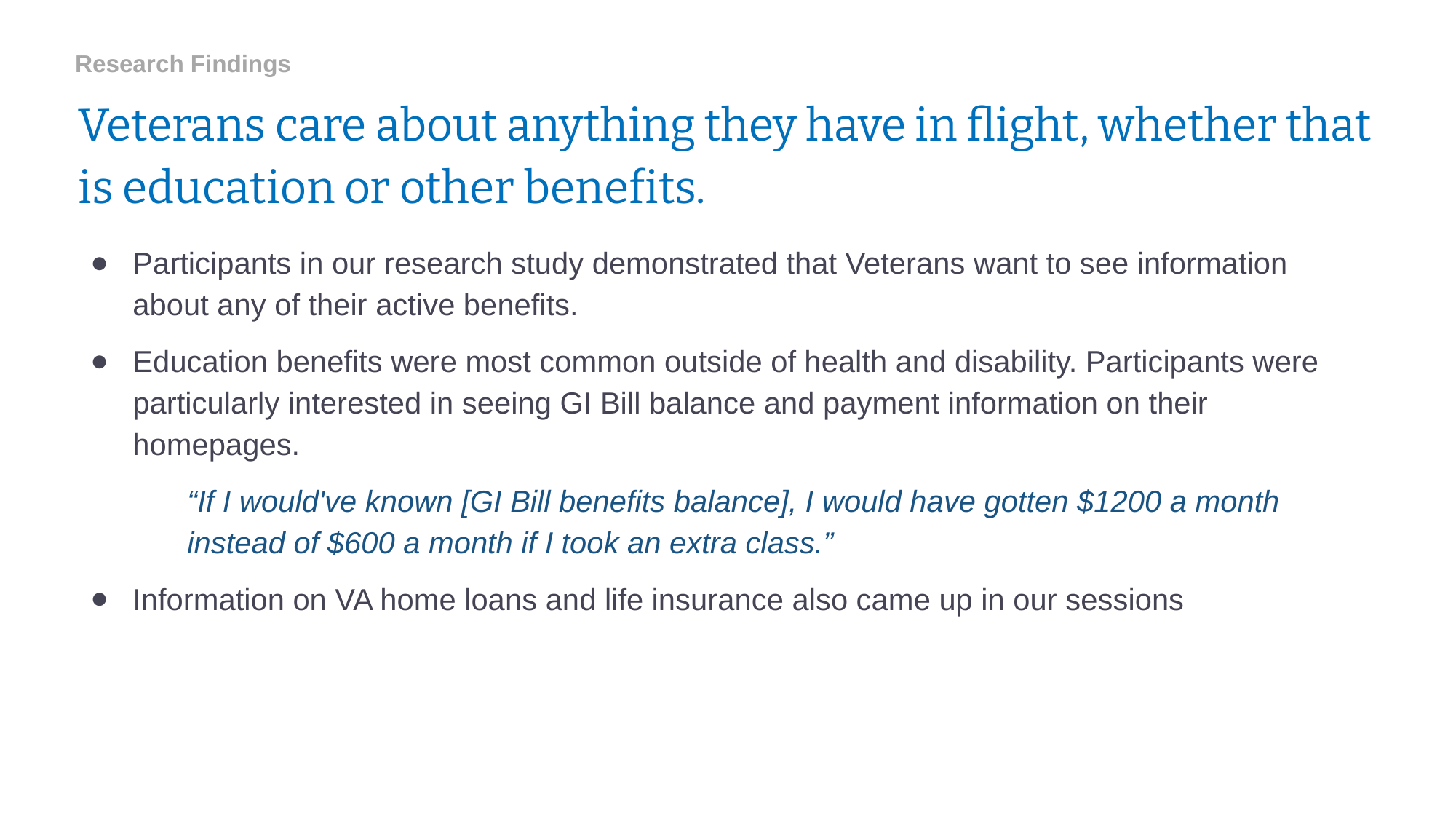

Research Findings
# Veterans care about anything they have in flight, whether that is education or other benefits.
Participants in our research study demonstrated that Veterans want to see information about any of their active benefits.
Education benefits were most common outside of health and disability. Participants were particularly interested in seeing GI Bill balance and payment information on their homepages.
“If I would've known [GI Bill benefits balance], I would have gotten $1200 a month instead of $600 a month if I took an extra class.”
Information on VA home loans and life insurance also came up in our sessions